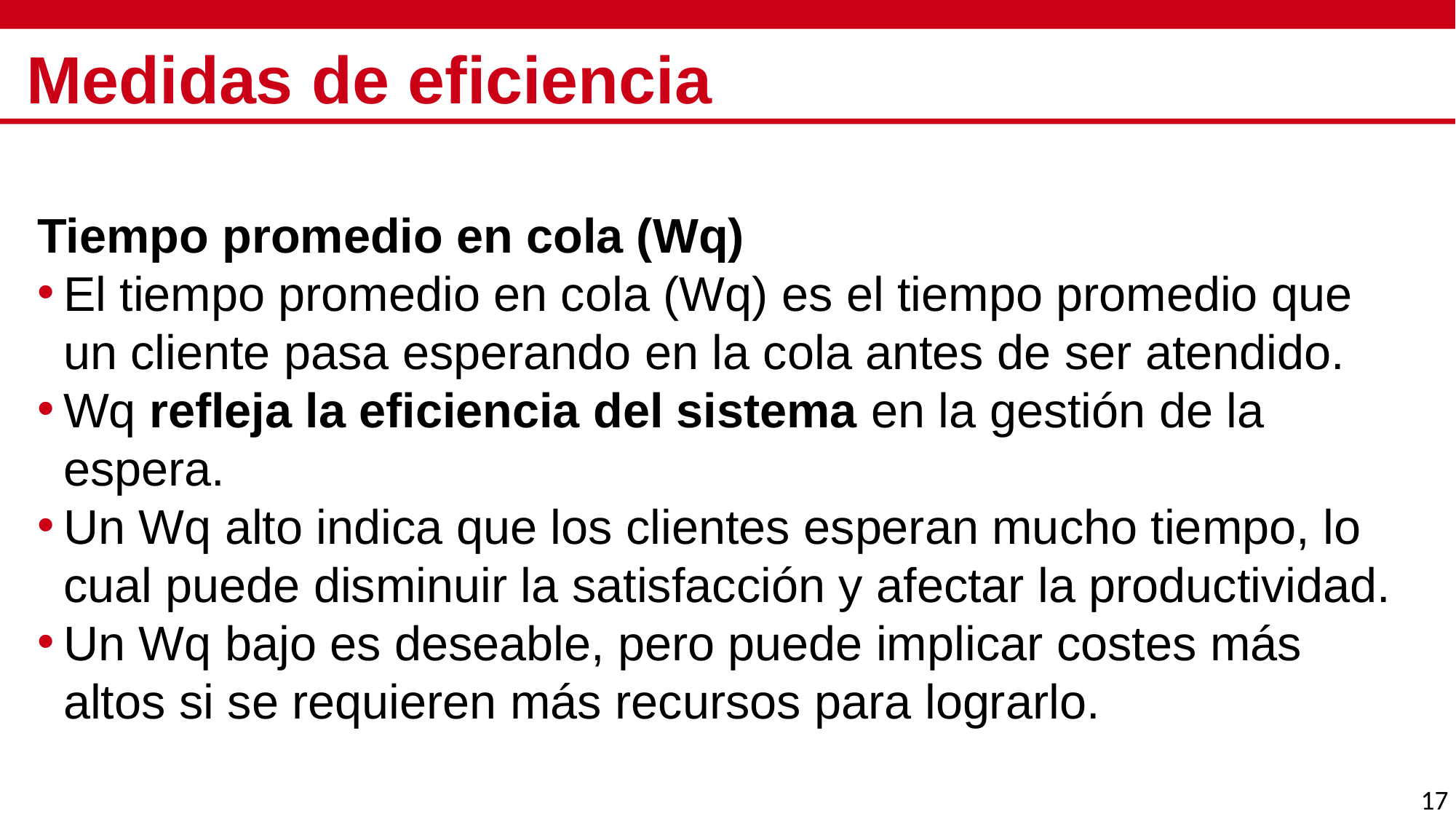

# Medidas de eficiencia
Tiempo promedio en cola (Wq)
El tiempo promedio en cola (Wq) es el tiempo promedio que un cliente pasa esperando en la cola antes de ser atendido.
Wq refleja la eficiencia del sistema en la gestión de la espera.
Un Wq alto indica que los clientes esperan mucho tiempo, lo cual puede disminuir la satisfacción y afectar la productividad.
Un Wq bajo es deseable, pero puede implicar costes más altos si se requieren más recursos para lograrlo.
17